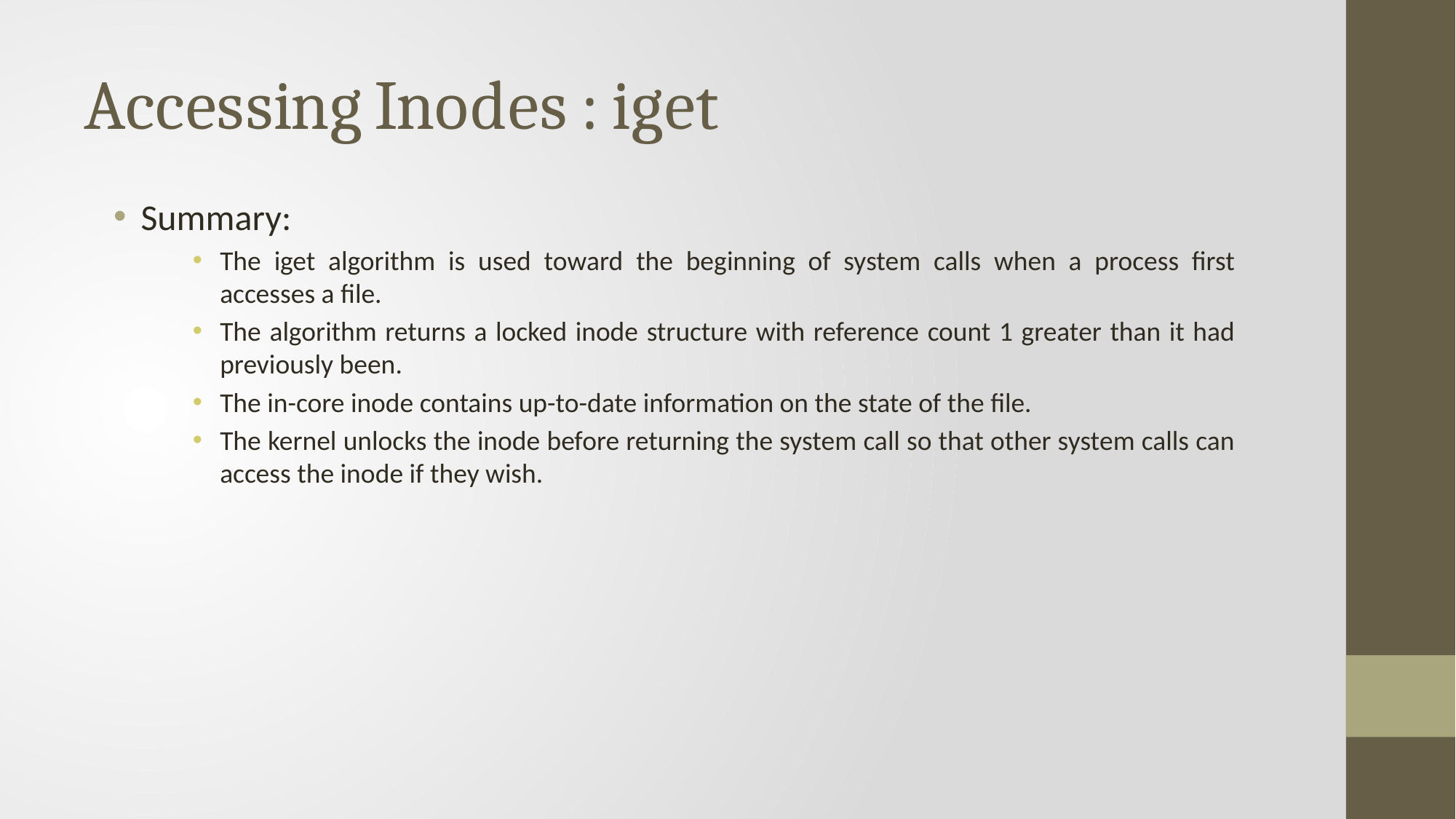

# Accessing Inodes : iget
Summary:
The iget algorithm is used toward the beginning of system calls when a process first accesses a file.
The algorithm returns a locked inode structure with reference count 1 greater than it had previously been.
The in-core inode contains up-to-date information on the state of the file.
The kernel unlocks the inode before returning the system call so that other system calls can access the inode if they wish.